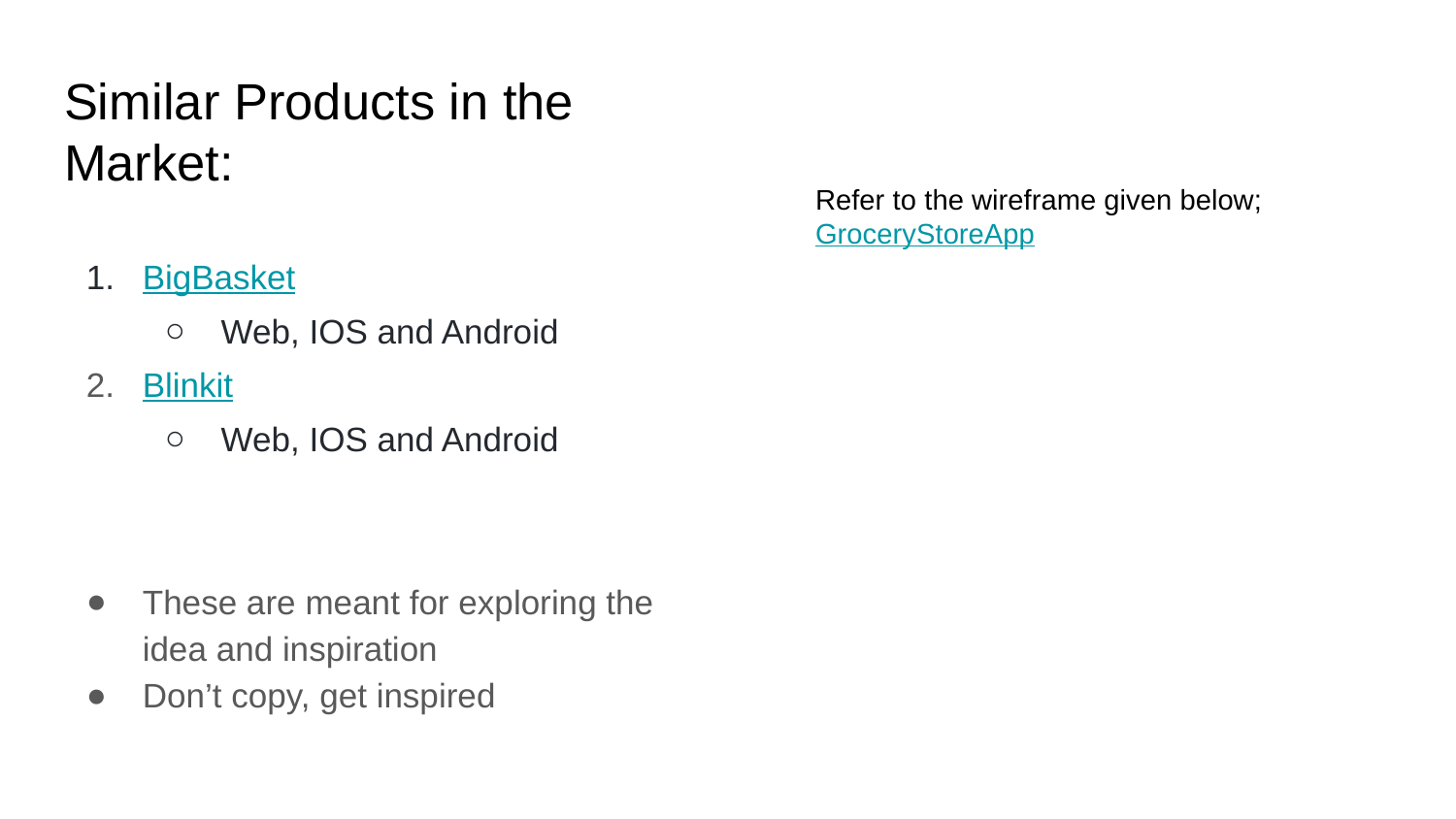

Similar Products in the Market:

BigBasket
Web, IOS and Android
Blinkit
Web, IOS and Android

These are meant for exploring the idea and inspiration
Don’t copy, get inspired

Refer to the wireframe given below;
GroceryStoreApp